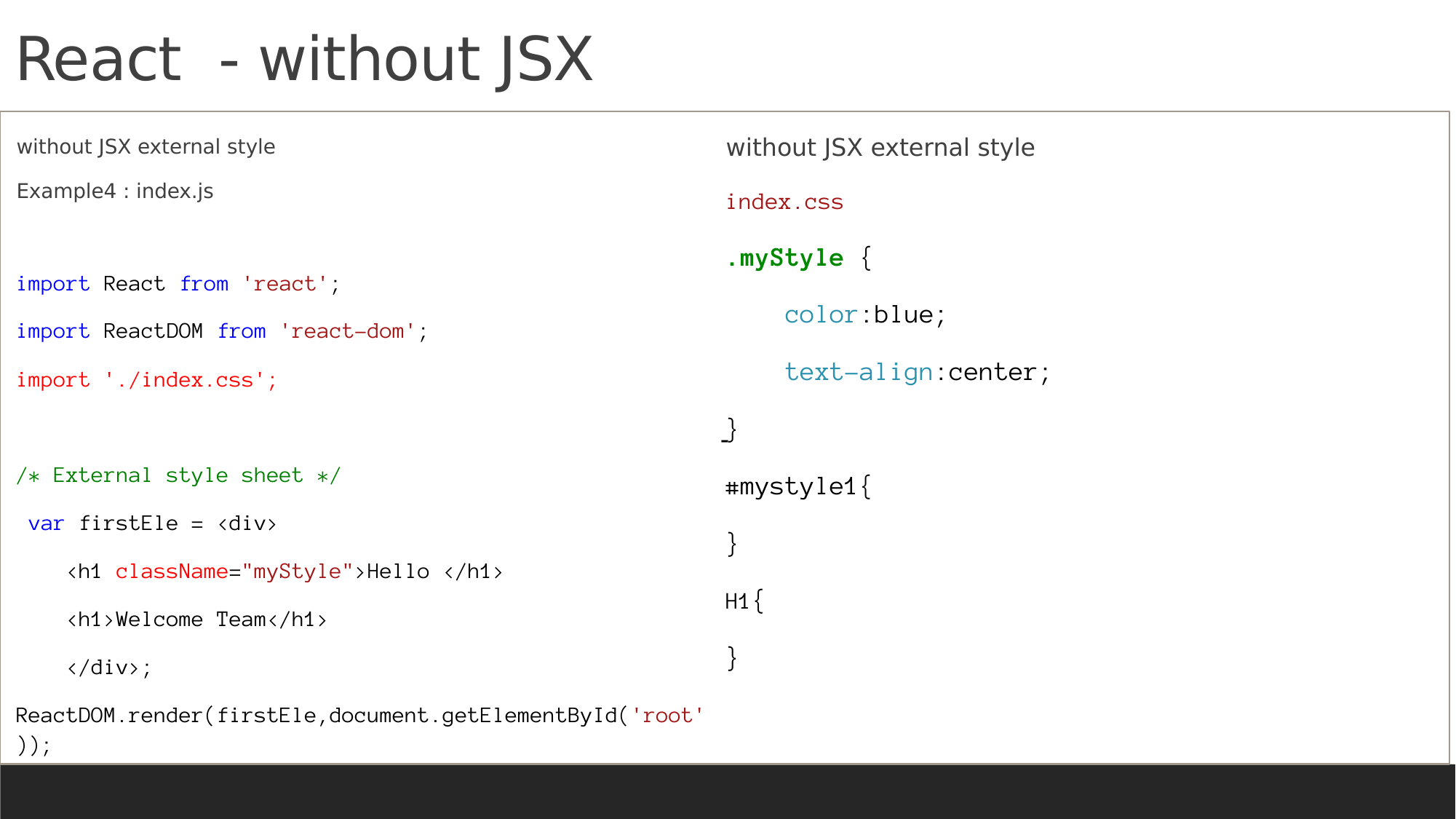

# React  - without JSX
-
without JSX external style
index.css
.myStyle {
    color:blue;
    text-align:center;
}
#mystyle1{
}
H1{
}
without JSX external style
Example4 : index.js

import React from 'react';
import ReactDOM from 'react-dom';
import './index.css';

/* External style sheet */
 var firstEle = <div>
    <h1 className="myStyle">Hello </h1>
    <h1>Welcome Team</h1>
    </div>;
ReactDOM.render(firstEle,document.getElementById('root'));